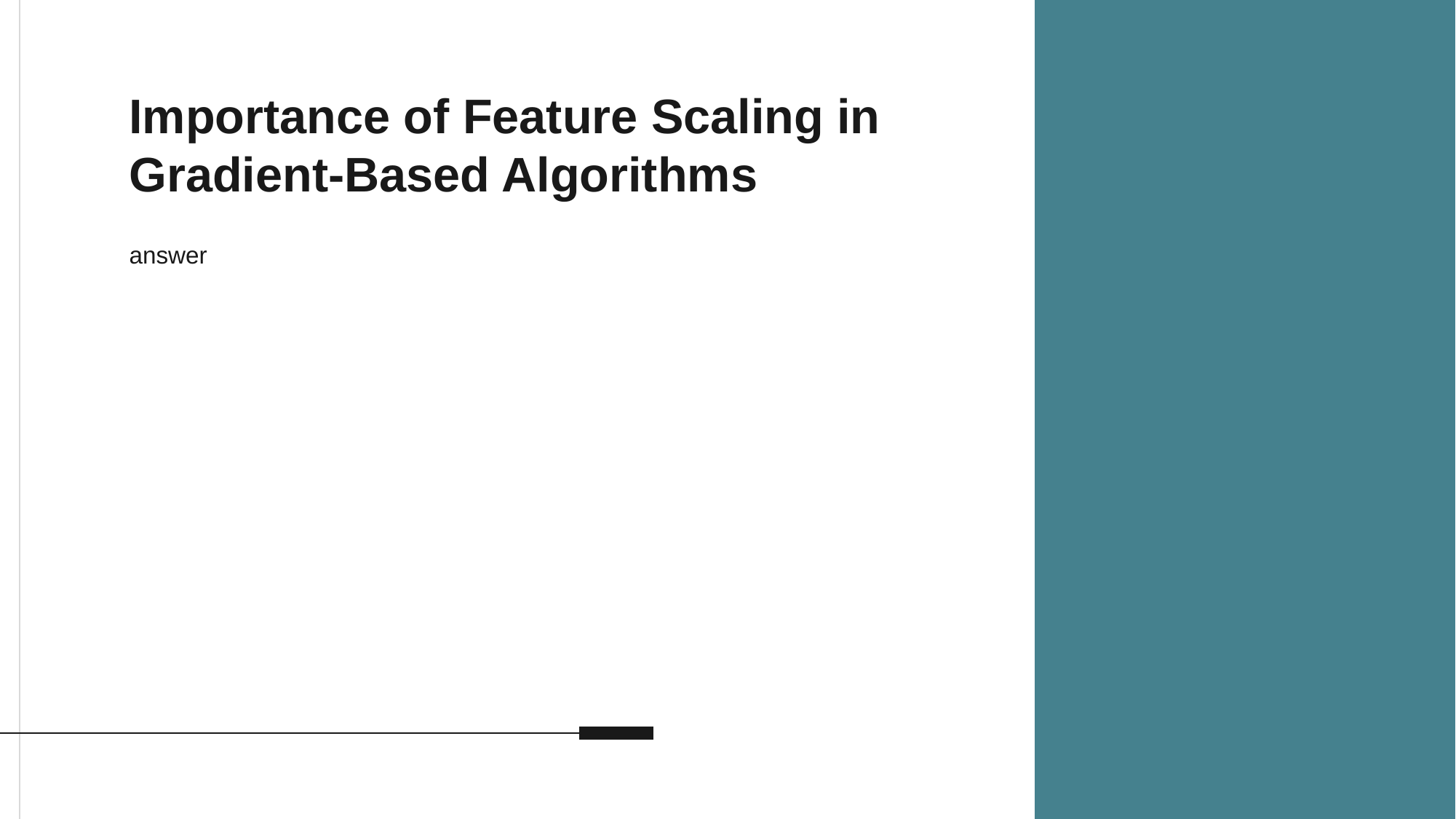

# Importance of Feature Scaling in Gradient-Based Algorithms
answer